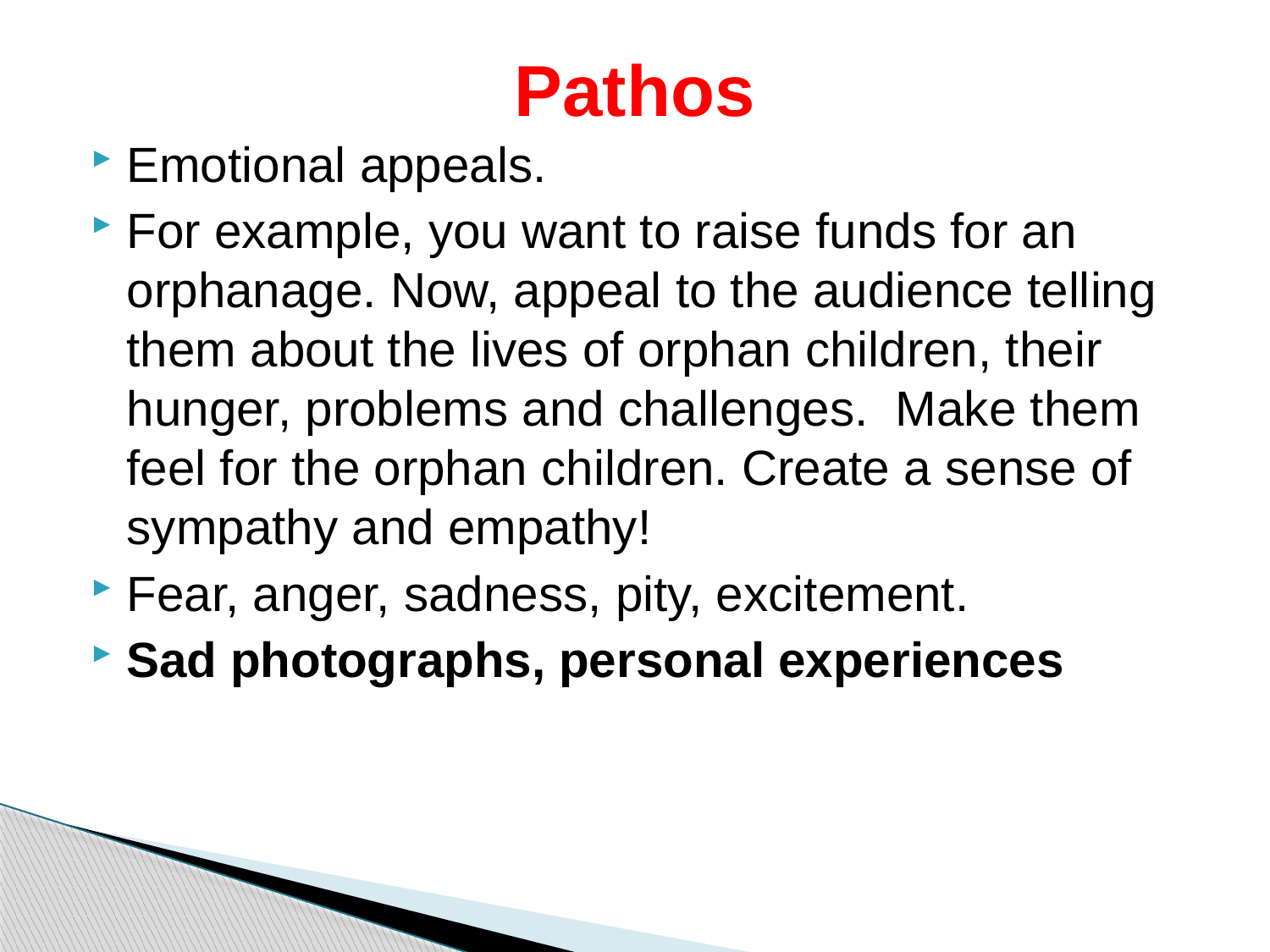

# Pathos
Emotional appeals.
For example, you want to raise funds for an orphanage. Now, appeal to the audience telling them about the lives of orphan children, their hunger, problems and challenges.  Make them feel for the orphan children. Create a sense of sympathy and empathy!
Fear, anger, sadness, pity, excitement.
Sad photographs, personal experiences